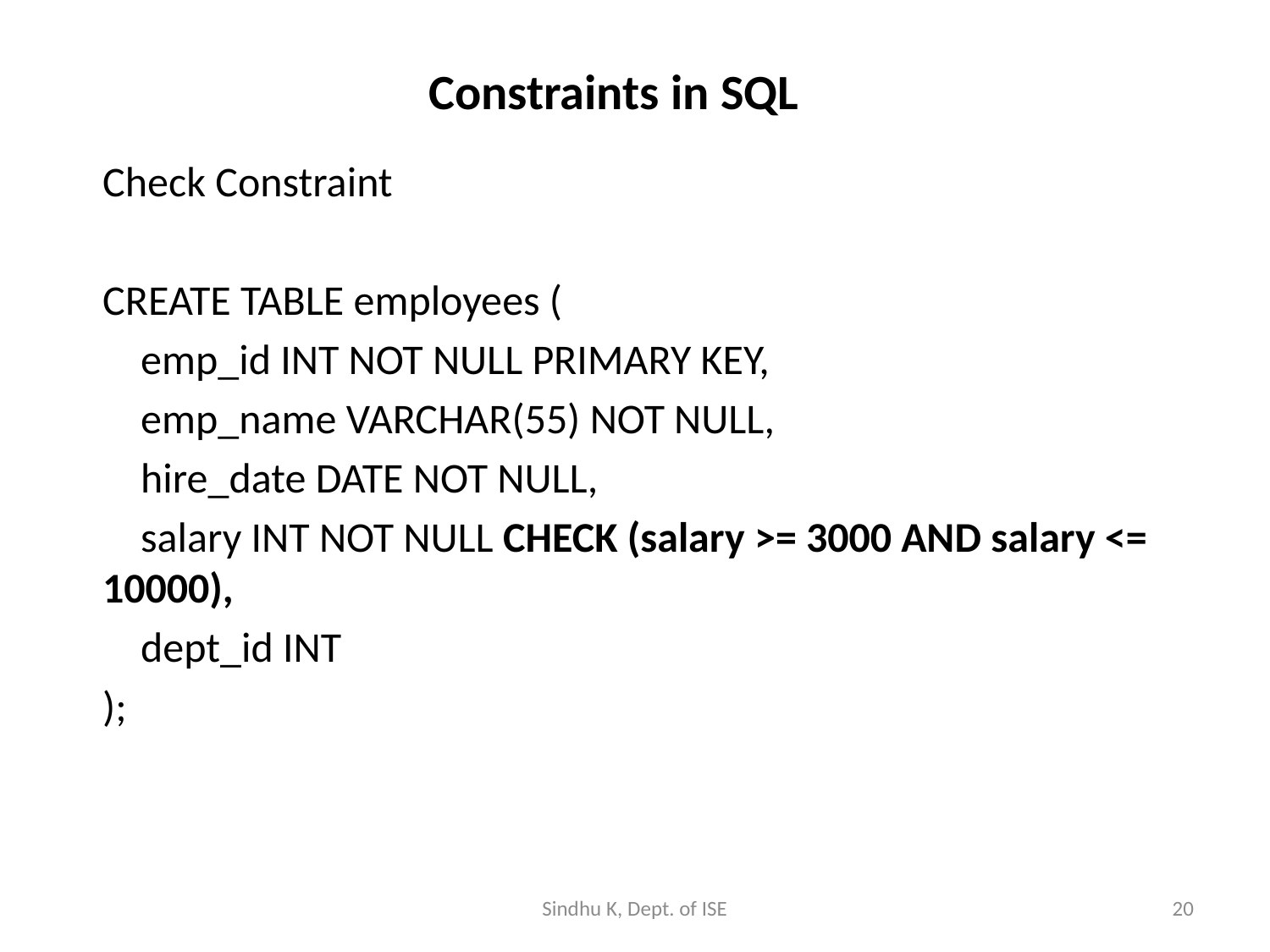

# Constraints in SQL
Check Constraint

CREATE TABLE employees (
    emp_id INT NOT NULL PRIMARY KEY,
    emp_name VARCHAR(55) NOT NULL,
    hire_date DATE NOT NULL,
    salary INT NOT NULL CHECK (salary >= 3000 AND salary <= 10000),
    dept_id INT
);
Sindhu K, Dept. of ISE
20